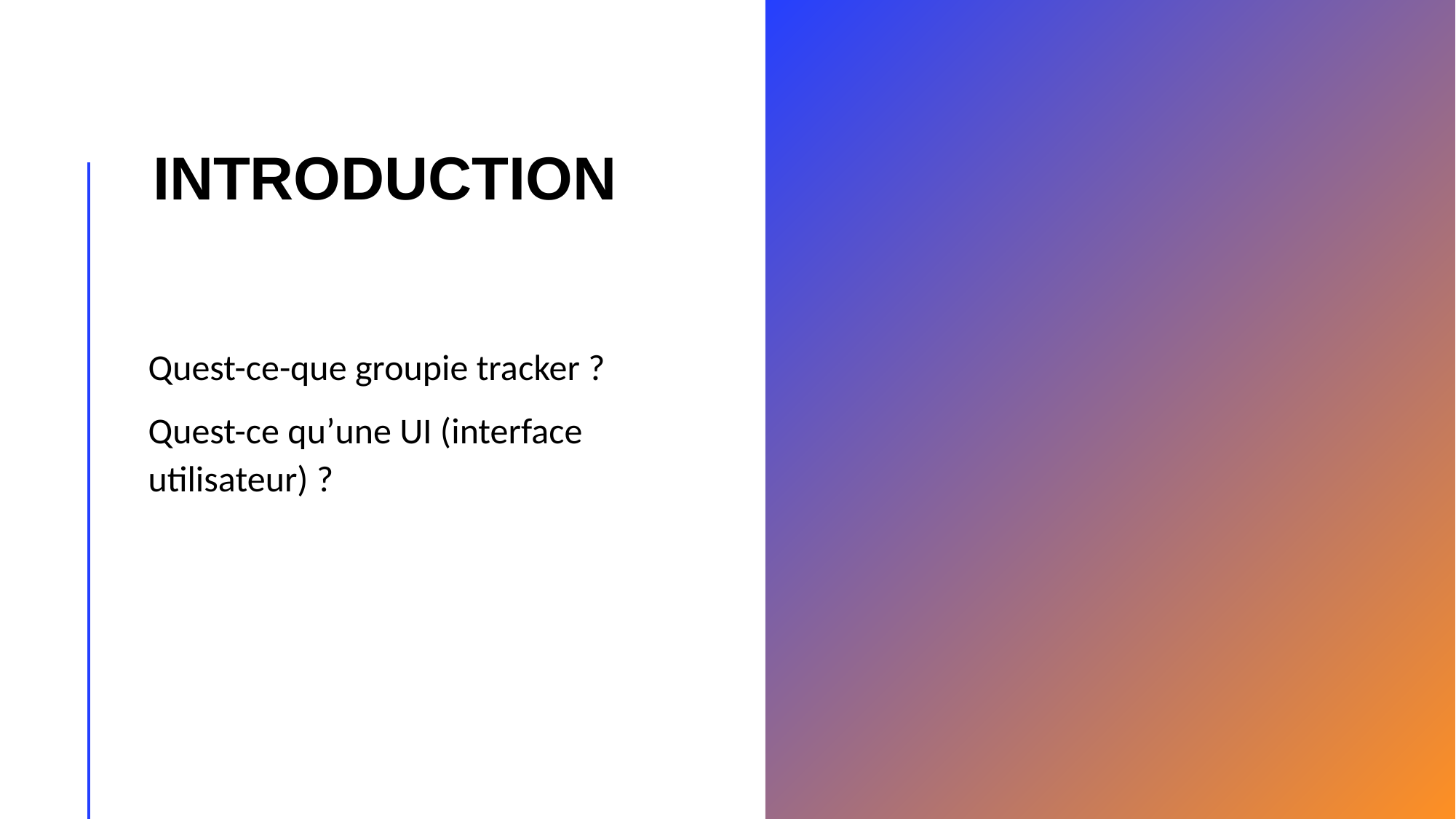

# Introduction
Quest-ce-que groupie tracker ?
Quest-ce qu’une UI (interface utilisateur) ?